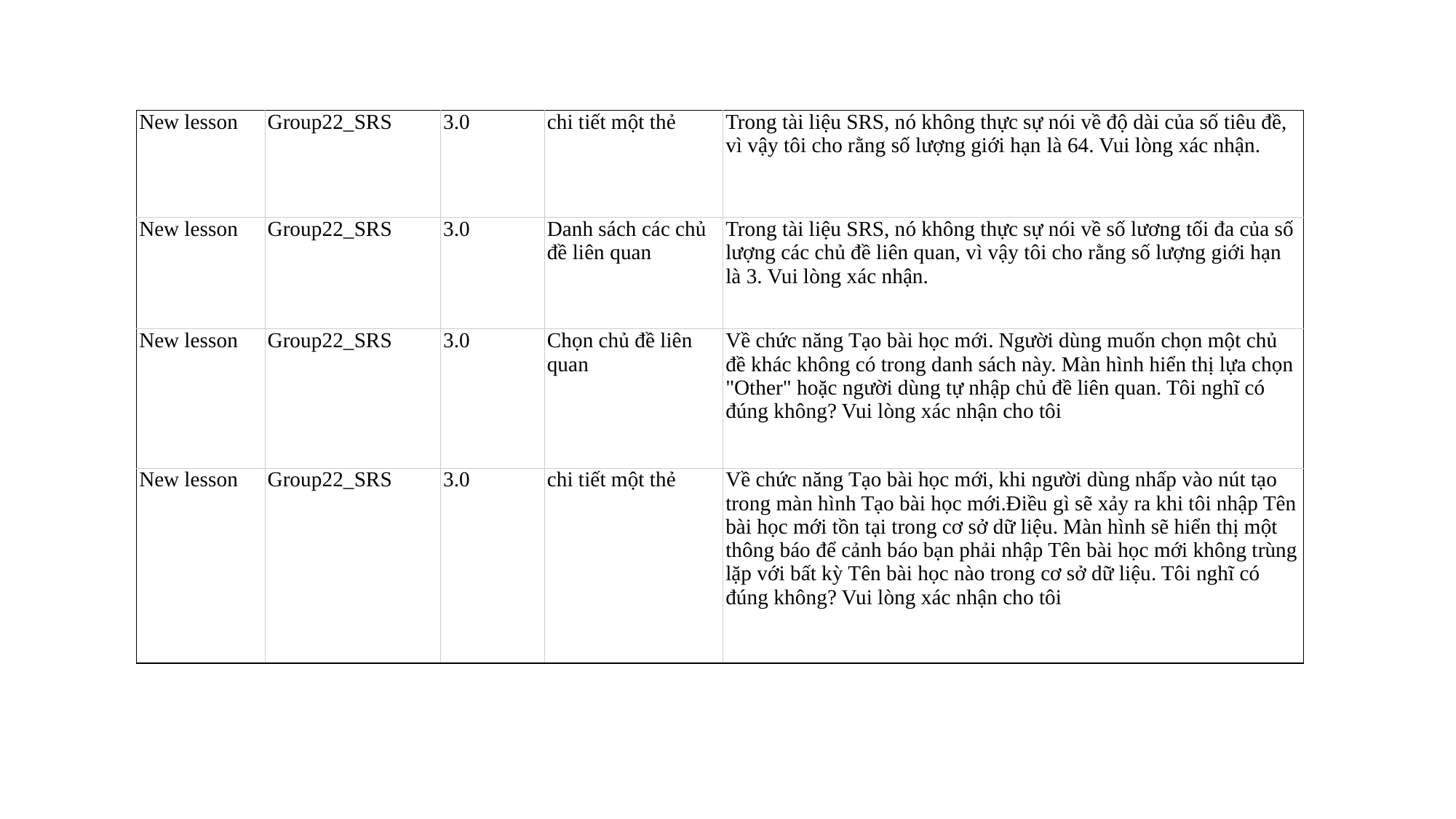

| New lesson | Group22\_SRS | 3.0 | chi tiết một thẻ | Trong tài liệu SRS, nó không thực sự nói về độ dài của số tiêu đề, vì vậy tôi cho rằng số lượng giới hạn là 64. Vui lòng xác nhận. |
| --- | --- | --- | --- | --- |
| New lesson | Group22\_SRS | 3.0 | Danh sách các chủ đề liên quan | Trong tài liệu SRS, nó không thực sự nói về số lương tối đa của số lượng các chủ đề liên quan, vì vậy tôi cho rằng số lượng giới hạn là 3. Vui lòng xác nhận. |
| New lesson | Group22\_SRS | 3.0 | Chọn chủ đề liên quan | Về chức năng Tạo bài học mới. Người dùng muốn chọn một chủ đề khác không có trong danh sách này. Màn hình hiển thị lựa chọn "Other" hoặc người dùng tự nhập chủ đề liên quan. Tôi nghĩ có đúng không? Vui lòng xác nhận cho tôi |
| New lesson | Group22\_SRS | 3.0 | chi tiết một thẻ | Về chức năng Tạo bài học mới, khi người dùng nhấp vào nút tạo trong màn hình Tạo bài học mới.Điều gì sẽ xảy ra khi tôi nhập Tên bài học mới tồn tại trong cơ sở dữ liệu. Màn hình sẽ hiển thị một thông báo để cảnh báo bạn phải nhập Tên bài học mới không trùng lặp với bất kỳ Tên bài học nào trong cơ sở dữ liệu. Tôi nghĩ có đúng không? Vui lòng xác nhận cho tôi |